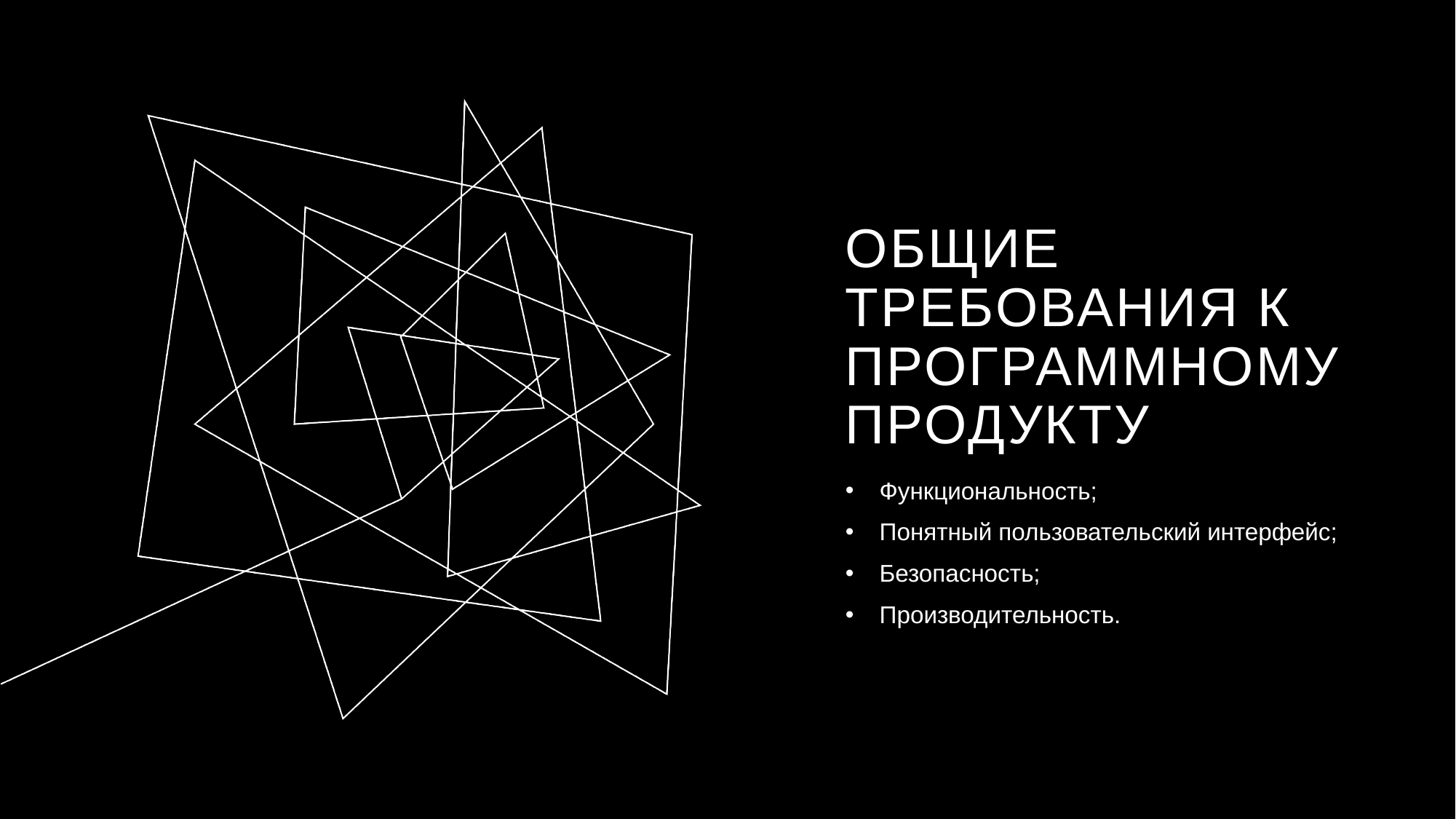

# Общие требования к программному продукту
Функциональность;
Понятный пользовательский интерфейс;
Безопасность;
Производительность.